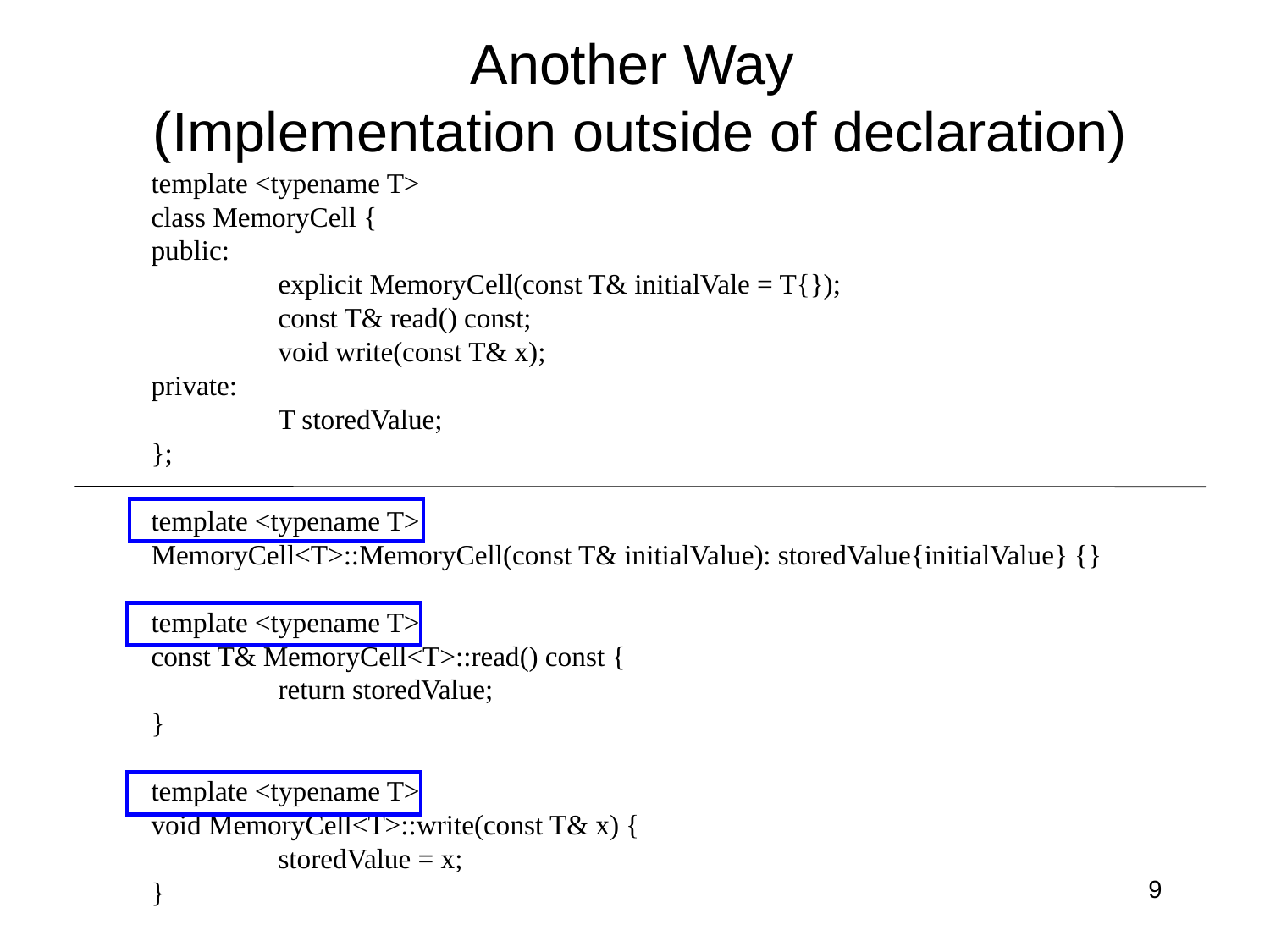

# Another Way (Implementation outside of declaration)
template <typename T>
class MemoryCell {
public:
	explicit MemoryCell(const T& initialVale = T{});
	const T& read() const;
	void write(const T& x);
private:
	T storedValue;
};

template <typename T>
MemoryCell<T>::MemoryCell(const T& initialValue): storedValue{initialValue} {}

template <typename T>
const T& MemoryCell<T>::read() const {
	return storedValue;
}

template <typename T>
void MemoryCell<T>::write(const T& x) {
	storedValue = x;
}

9